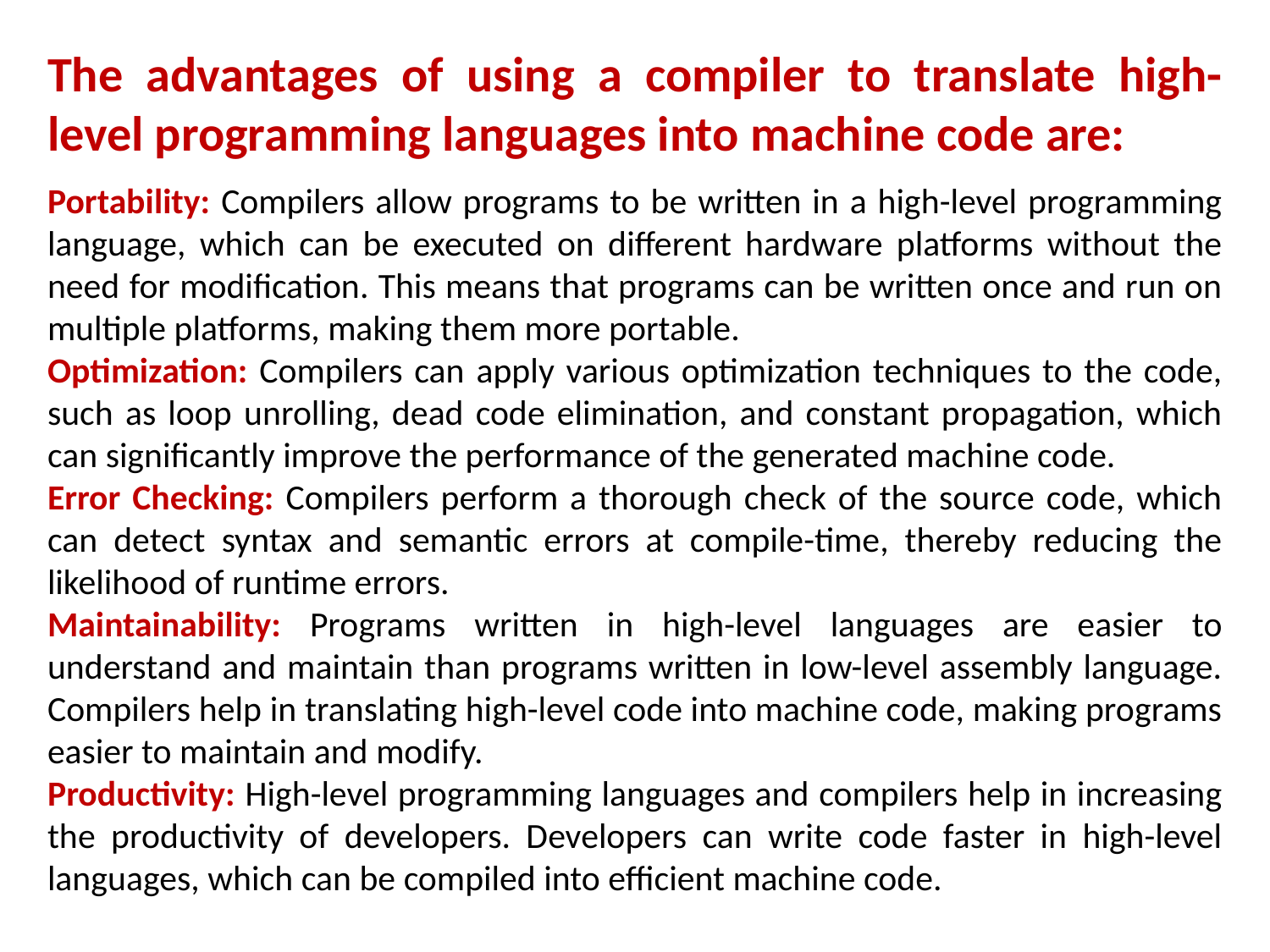

The advantages of using a compiler to translate high-level programming languages into machine code are:
Portability: Compilers allow programs to be written in a high-level programming language, which can be executed on different hardware platforms without the need for modification. This means that programs can be written once and run on multiple platforms, making them more portable.
Optimization: Compilers can apply various optimization techniques to the code, such as loop unrolling, dead code elimination, and constant propagation, which can significantly improve the performance of the generated machine code.
Error Checking: Compilers perform a thorough check of the source code, which can detect syntax and semantic errors at compile-time, thereby reducing the likelihood of runtime errors.
Maintainability: Programs written in high-level languages are easier to understand and maintain than programs written in low-level assembly language. Compilers help in translating high-level code into machine code, making programs easier to maintain and modify.
Productivity: High-level programming languages and compilers help in increasing the productivity of developers. Developers can write code faster in high-level languages, which can be compiled into efficient machine code.